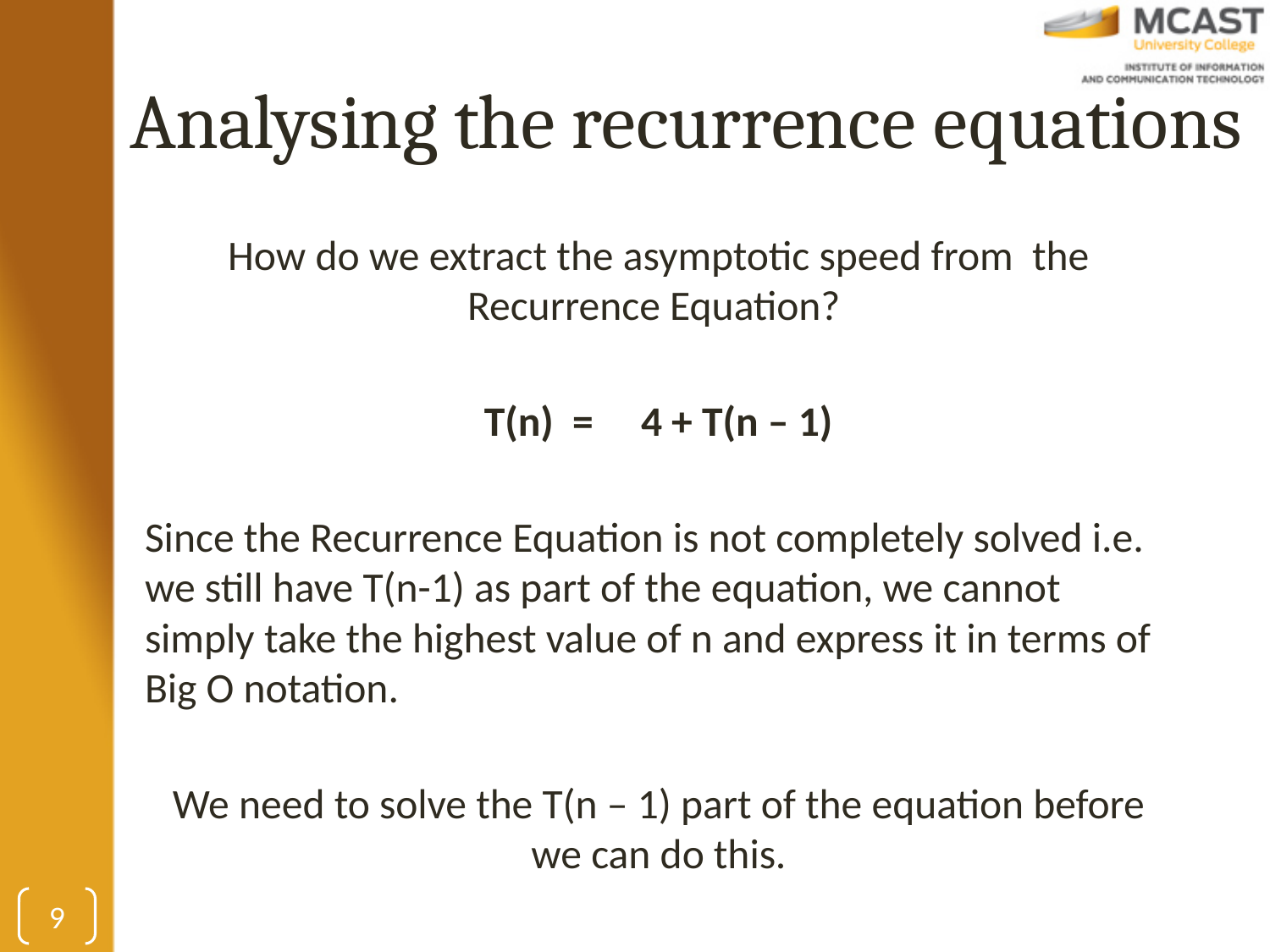

# Analysing the recurrence equations
How do we extract the asymptotic speed from  the Recurrence Equation?

T(n)  =     4 + T(n – 1)

Since the Recurrence Equation is not completely solved i.e. we still have T(n-1) as part of the equation, we cannot simply take the highest value of n and express it in terms of Big O notation.

We need to solve the T(n – 1) part of the equation before we can do this.
9